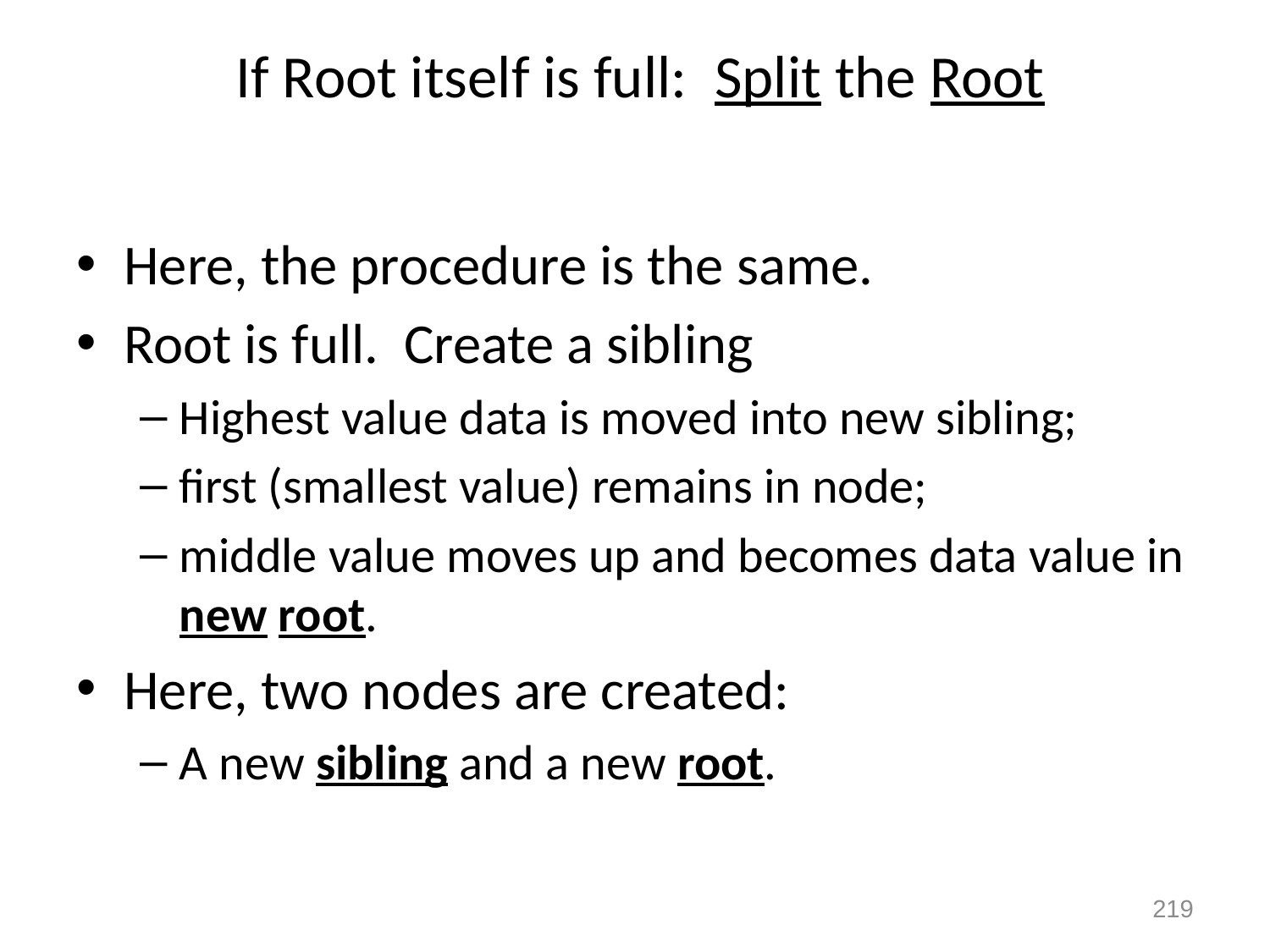

# If Root itself is full:  Split the Root
Here, the procedure is the same.
Root is full.  Create a sibling
Highest value data is moved into new sibling;
first (smallest value) remains in node;
middle value moves up and becomes data value in new root.
Here, two nodes are created:
A new sibling and a new root.
219